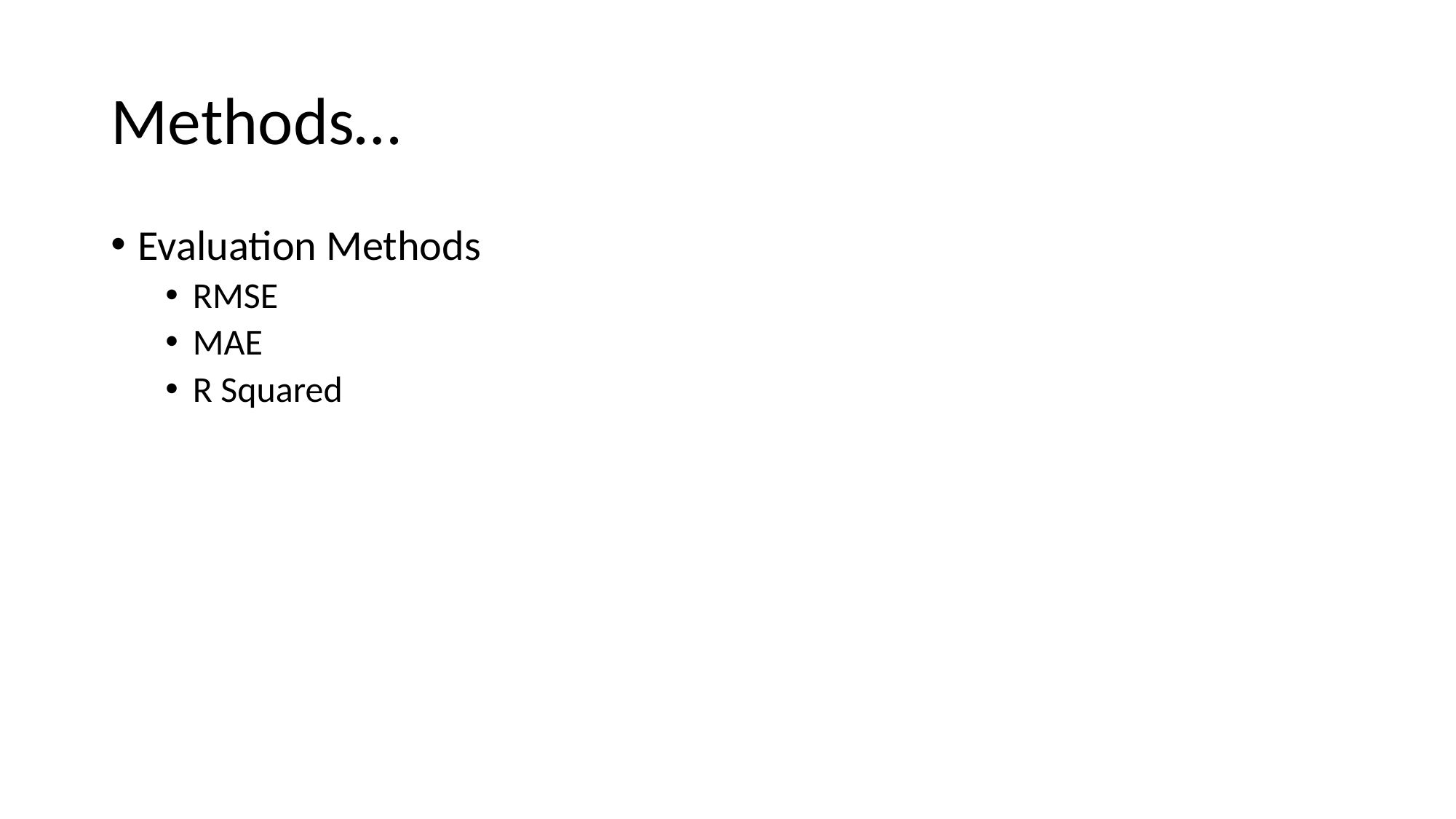

# Methods…
Evaluation Methods
RMSE
MAE
R Squared